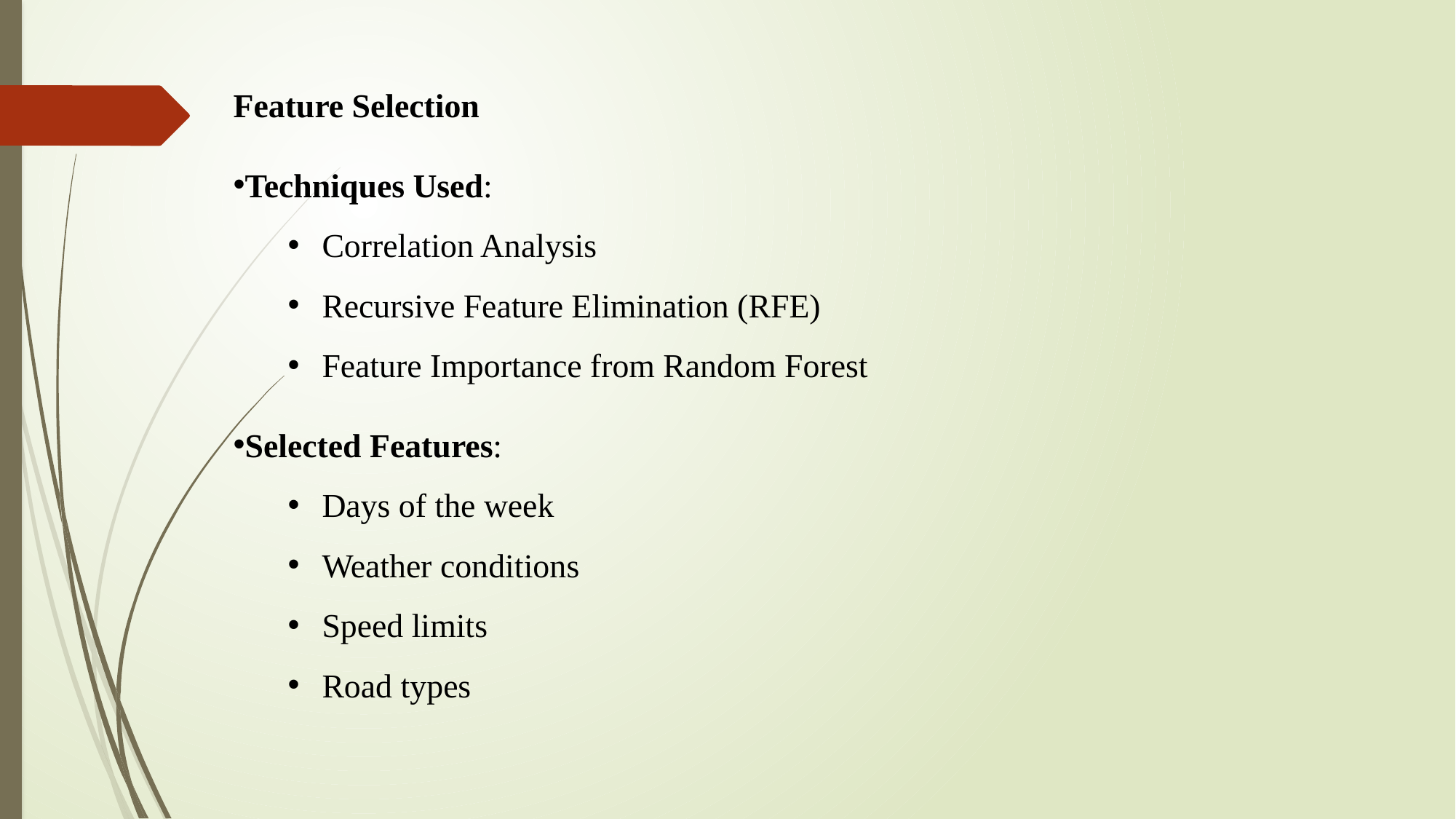

Feature Selection

Techniques Used:
Correlation Analysis
Recursive Feature Elimination (RFE)
Feature Importance from Random Forest

Selected Features:
Days of the week
Weather conditions
Speed limits
Road types